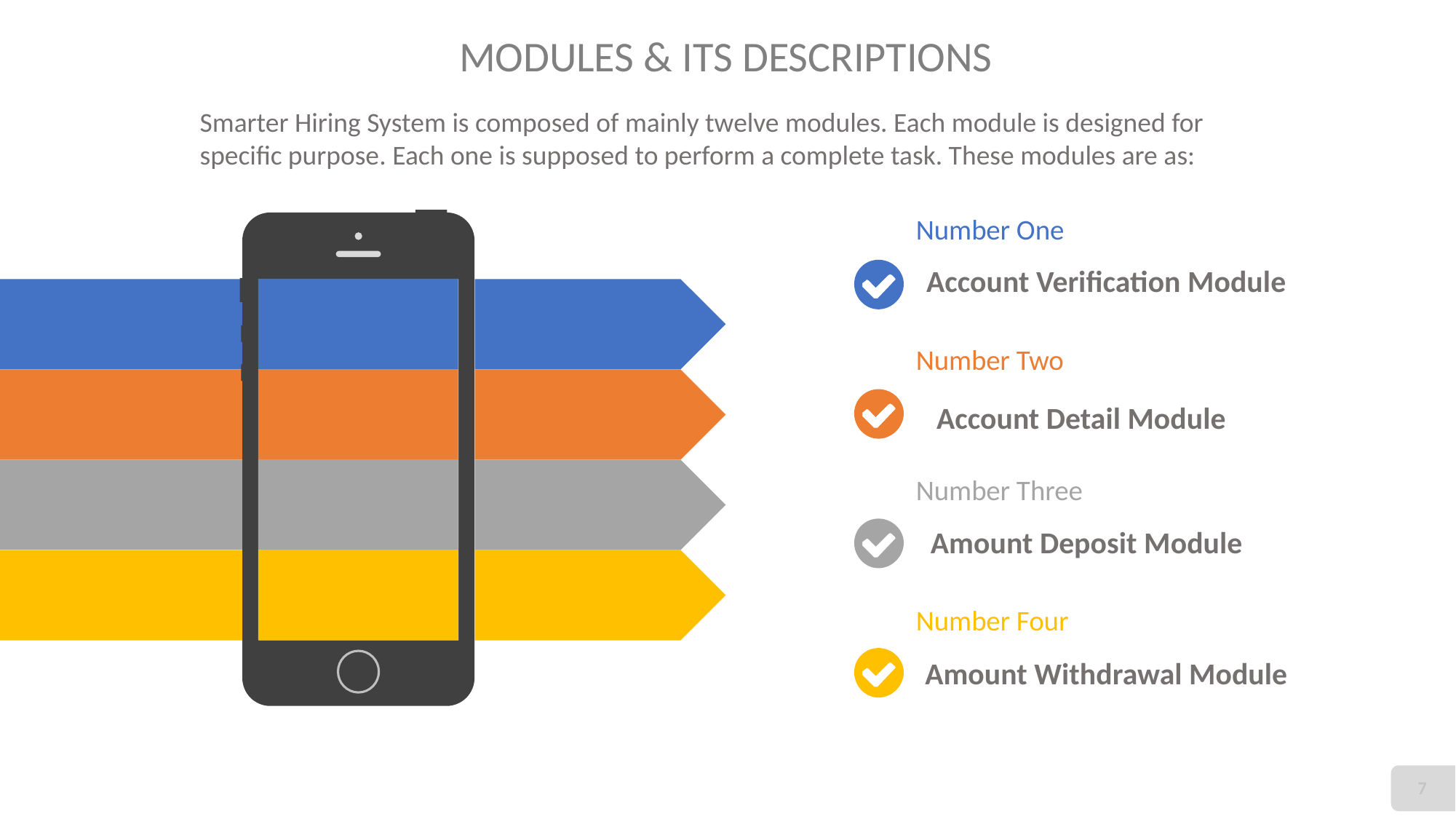

# MODULES & ITS DESCRIPTIONS
Smarter Hiring System is composed of mainly twelve modules. Each module is designed for specific purpose. Each one is supposed to perform a complete task. These modules are as:

Number One
Account Verification Module

Number Two
Account Detail Module

Number Three
Amount Deposit Module

Number Four
Amount Withdrawal Module

7